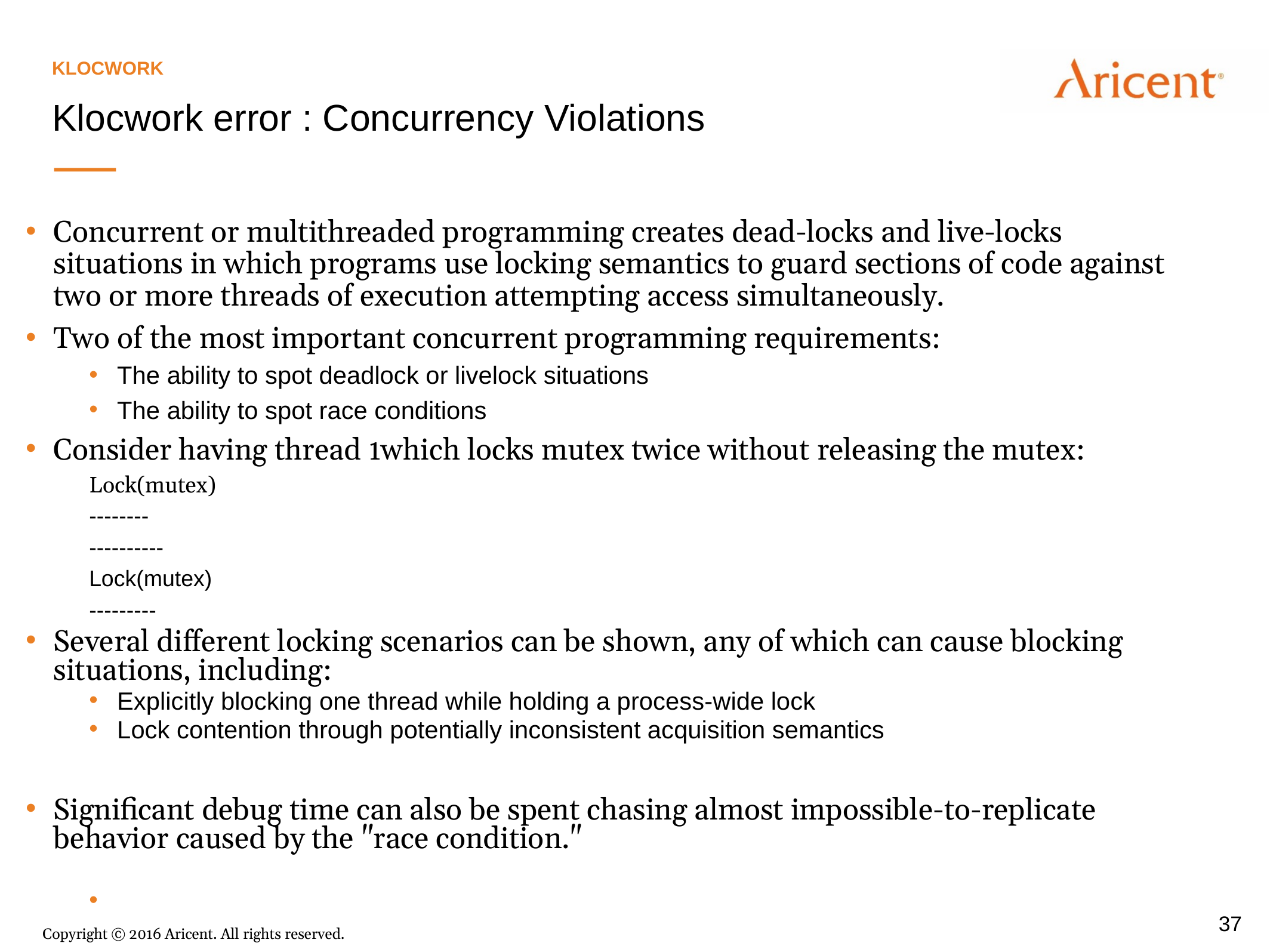

Klocwork
Klocwork error : Concurrency Violations
Concurrent or multithreaded programming creates dead-locks and live-locks situations in which programs use locking semantics to guard sections of code against two or more threads of execution attempting access simultaneously.
Two of the most important concurrent programming requirements:
The ability to spot deadlock or livelock situations
The ability to spot race conditions
Consider having thread 1which locks mutex twice without releasing the mutex:
Lock(mutex)
--------
----------
Lock(mutex)
---------
Several different locking scenarios can be shown, any of which can cause blocking situations, including:
Explicitly blocking one thread while holding a process-wide lock
Lock contention through potentially inconsistent acquisition semantics

Significant debug time can also be spent chasing almost impossible-to-replicate behavior caused by the "race condition."